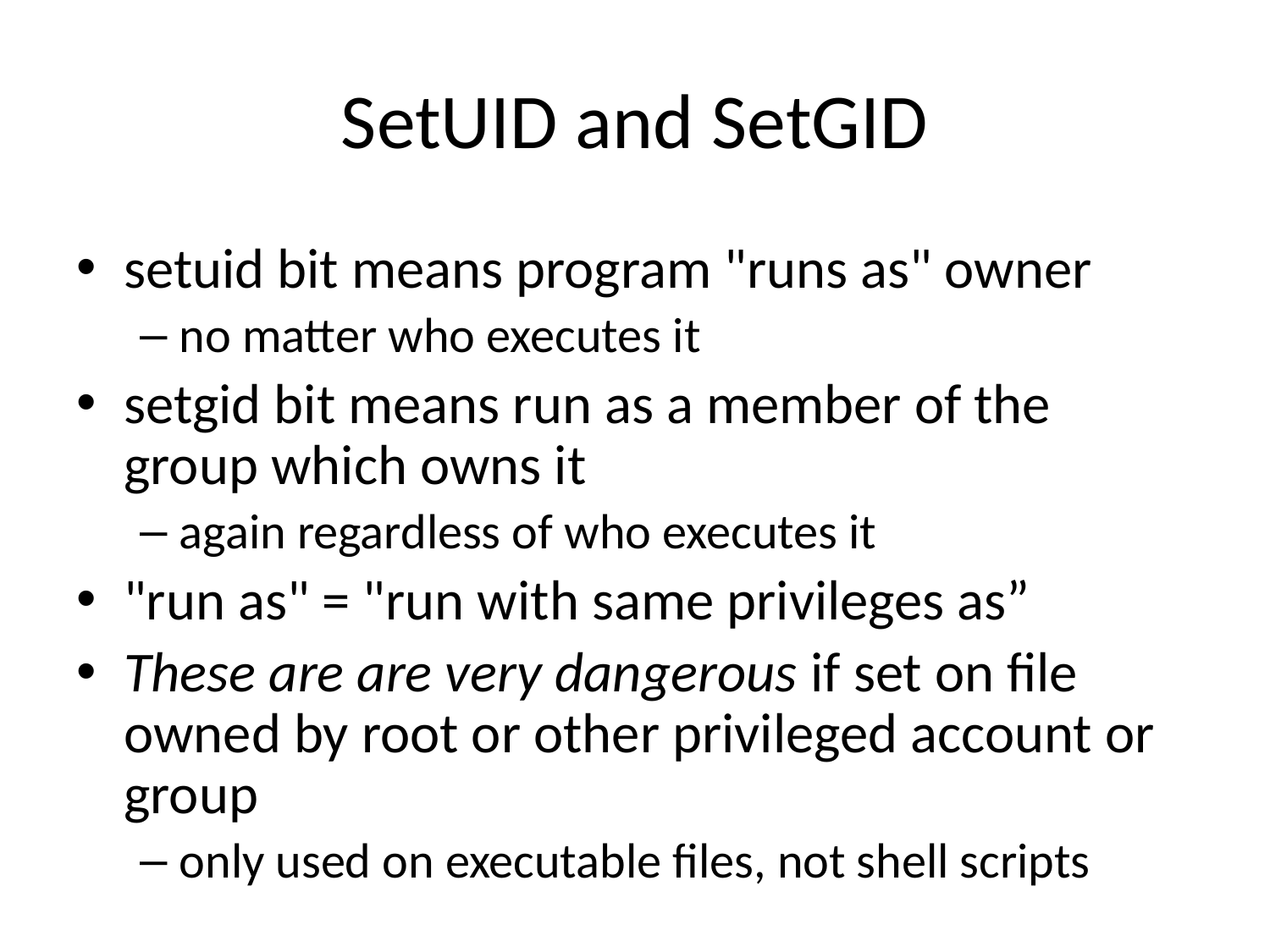

# SetUID and SetGID
setuid bit means program "runs as" owner
no matter who executes it
setgid bit means run as a member of the group which owns it
again regardless of who executes it
"run as" = "run with same privileges as”
These are are very dangerous if set on file owned by root or other privileged account or group
only used on executable files, not shell scripts